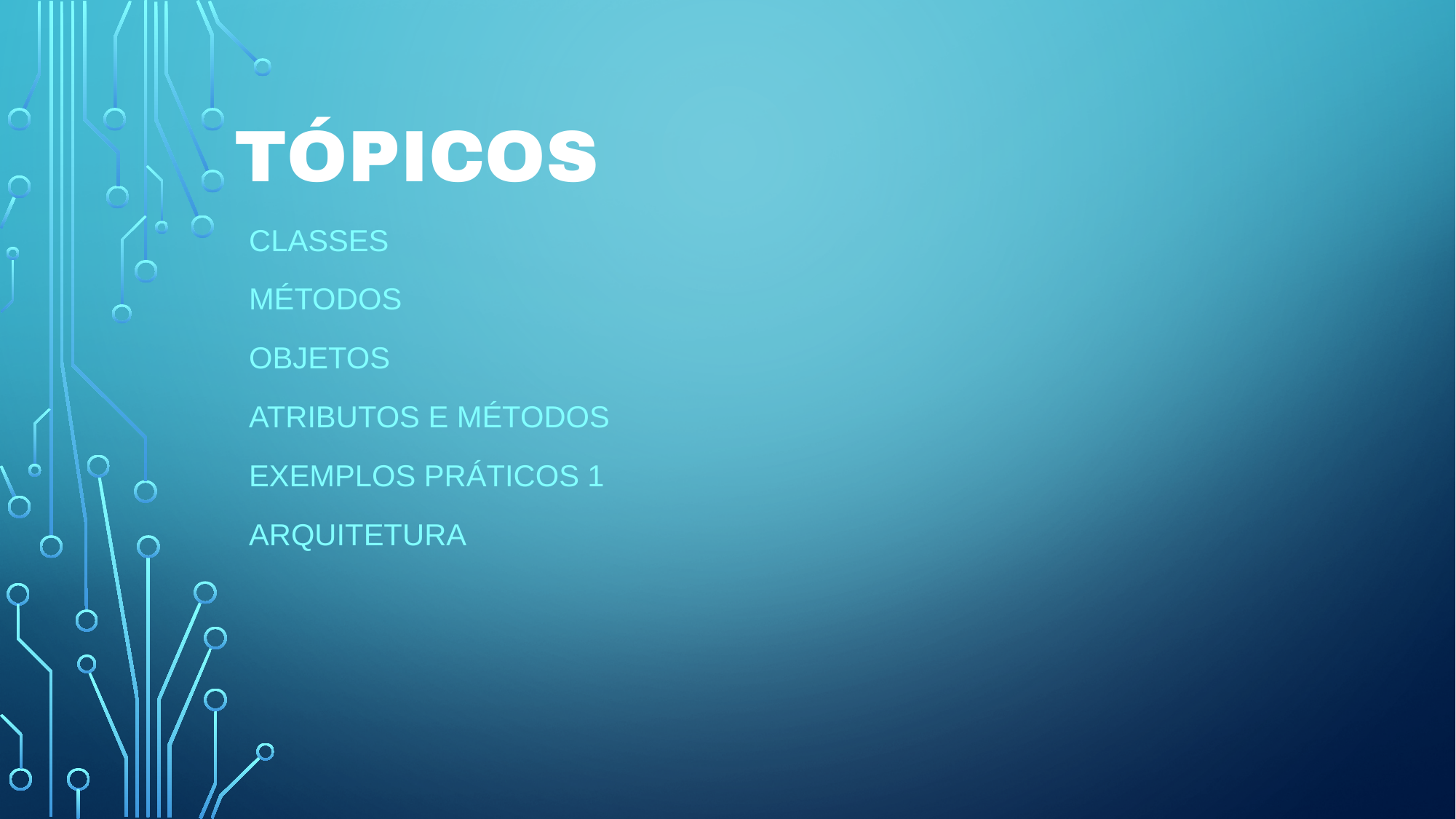

# Tópicos
Classes
Métodos
Objetos
Atributos e métodos
Exemplos práticos 1
arquitetura